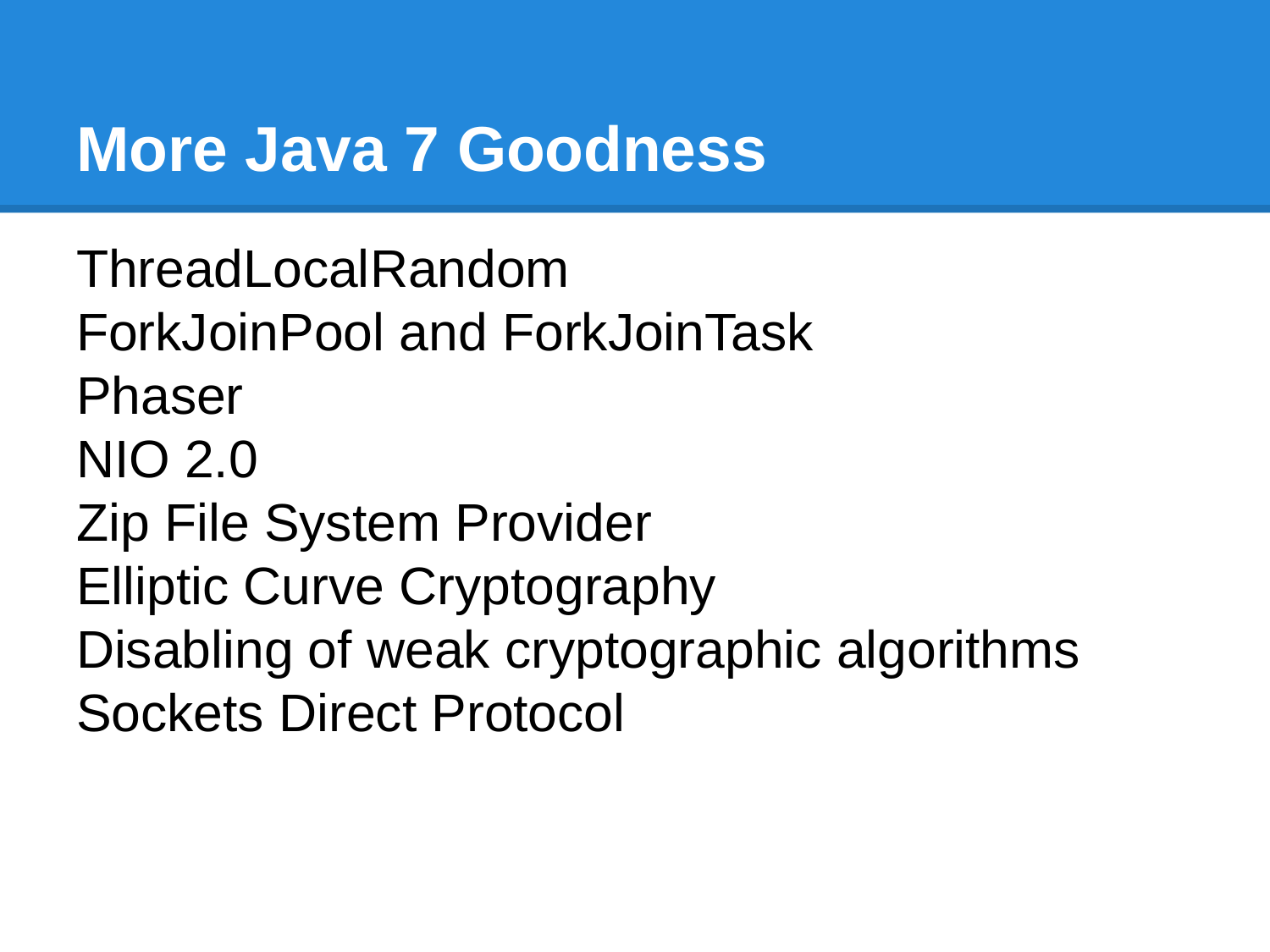

# More Java 7 Goodness
ThreadLocalRandom
ForkJoinPool and ForkJoinTask
Phaser
NIO 2.0
Zip File System Provider
Elliptic Curve Cryptography
Disabling of weak cryptographic algorithms
Sockets Direct Protocol